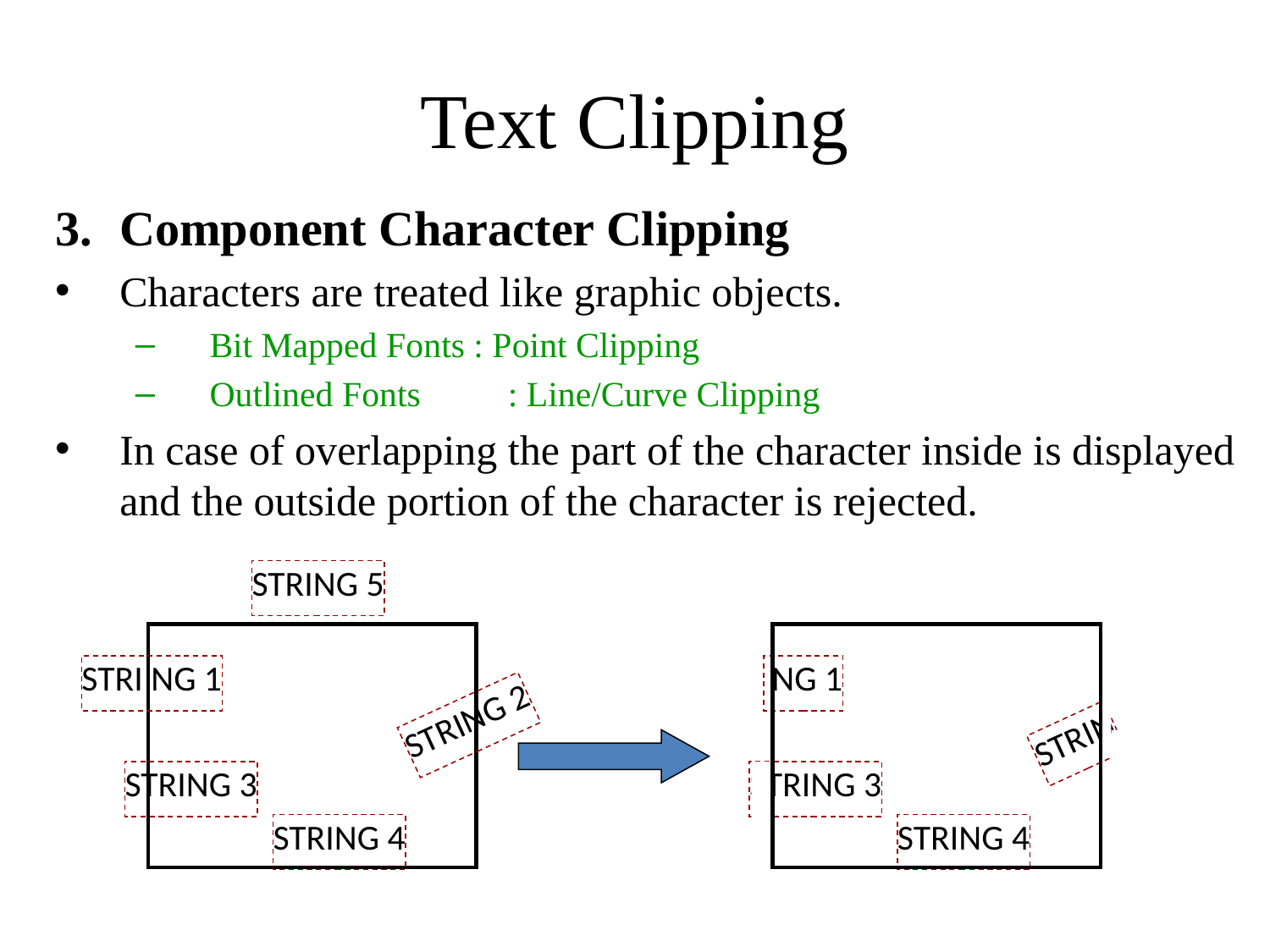

# Text Clipping
3.	Component Character Clipping
Characters are treated like graphic objects.
Bit Mapped Fonts : Point Clipping
Outlined Fonts	     : Line/Curve Clipping
In case of overlapping the part of the character inside is displayed and the outside portion of the character is rejected.

STRING 5

STRI NG 1
 NG 1
STRING 2

STRIN

STRING 3

STRING 3
STRING 4
STRING 4